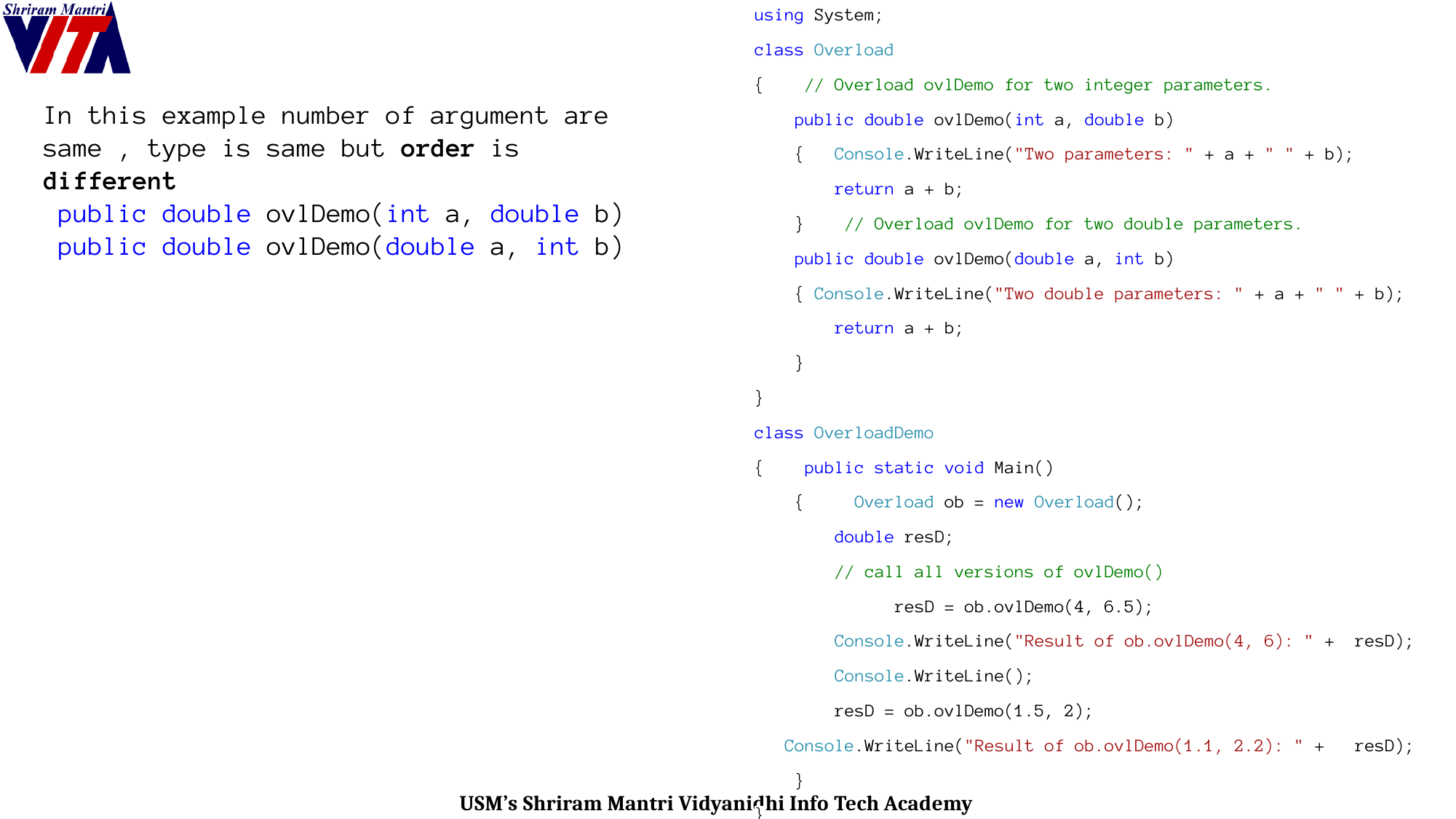

using System;
class Overload
{    // Overload ovlDemo for two integer parameters.
    public double ovlDemo(int a, double b)
    {   Console.WriteLine("Two parameters: " + a + " " + b);
        return a + b;
    }    // Overload ovlDemo for two double parameters.
    public double ovlDemo(double a, int b)
    { Console.WriteLine("Two double parameters: " + a + " " + b);
        return a + b;
    }
}
class OverloadDemo
{    public static void Main()
    {     Overload ob = new Overload();
        double resD;
        // call all versions of ovlDemo()
              resD = ob.ovlDemo(4, 6.5);
        Console.WriteLine("Result of ob.ovlDemo(4, 6): " +  resD);
        Console.WriteLine();
        resD = ob.ovlDemo(1.5, 2);
   Console.WriteLine("Result of ob.ovlDemo(1.1, 2.2): " +   resD);
    }
}

In this example number of argument are same , type is same but order is different
 public double ovlDemo(int a, double b)
 public double ovlDemo(double a, int b)